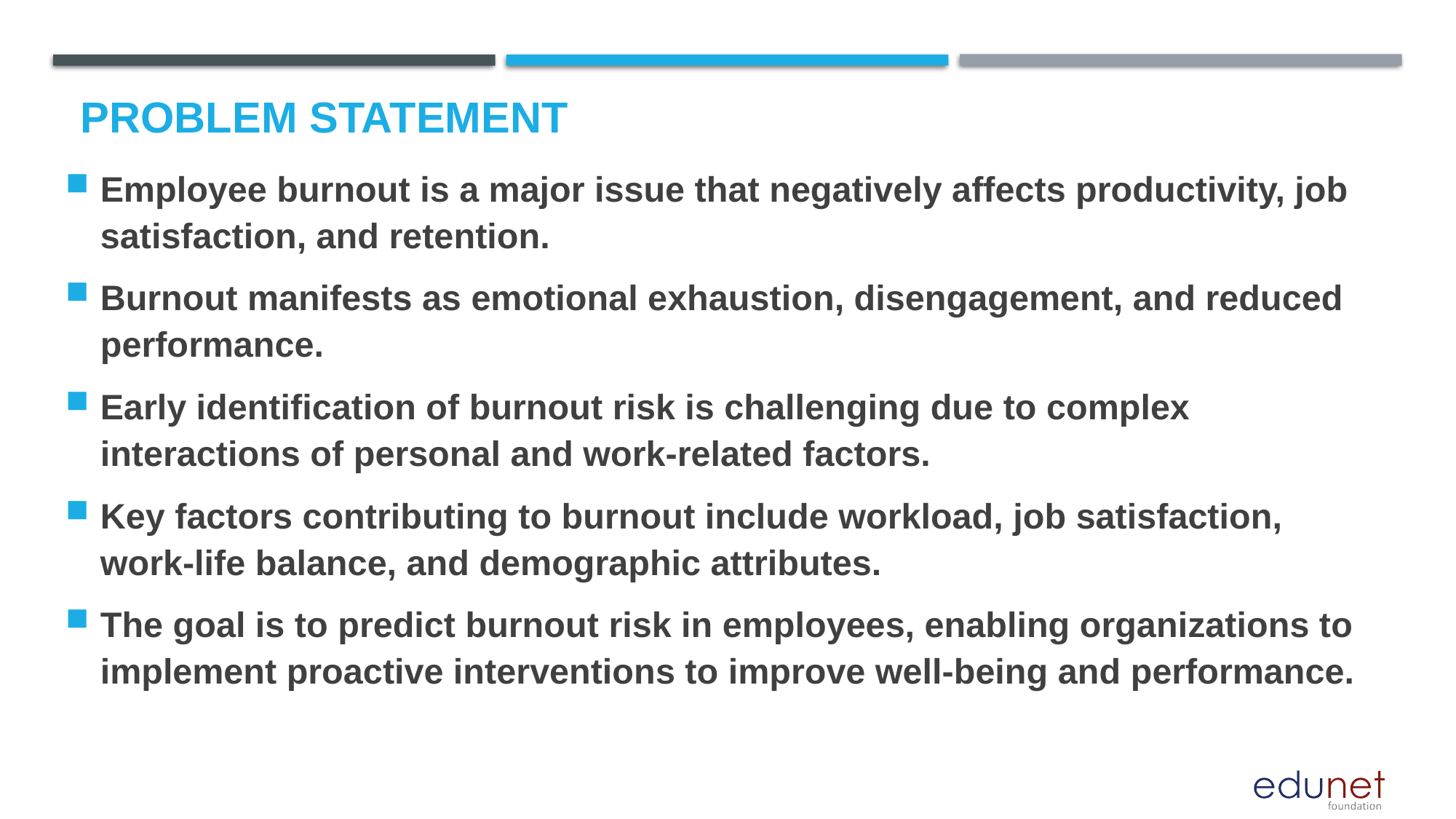

# Problem Statement
Employee burnout is a major issue that negatively affects productivity, job satisfaction, and retention.
Burnout manifests as emotional exhaustion, disengagement, and reduced performance.
Early identification of burnout risk is challenging due to complex interactions of personal and work-related factors.
Key factors contributing to burnout include workload, job satisfaction, work-life balance, and demographic attributes.
The goal is to predict burnout risk in employees, enabling organizations to implement proactive interventions to improve well-being and performance.